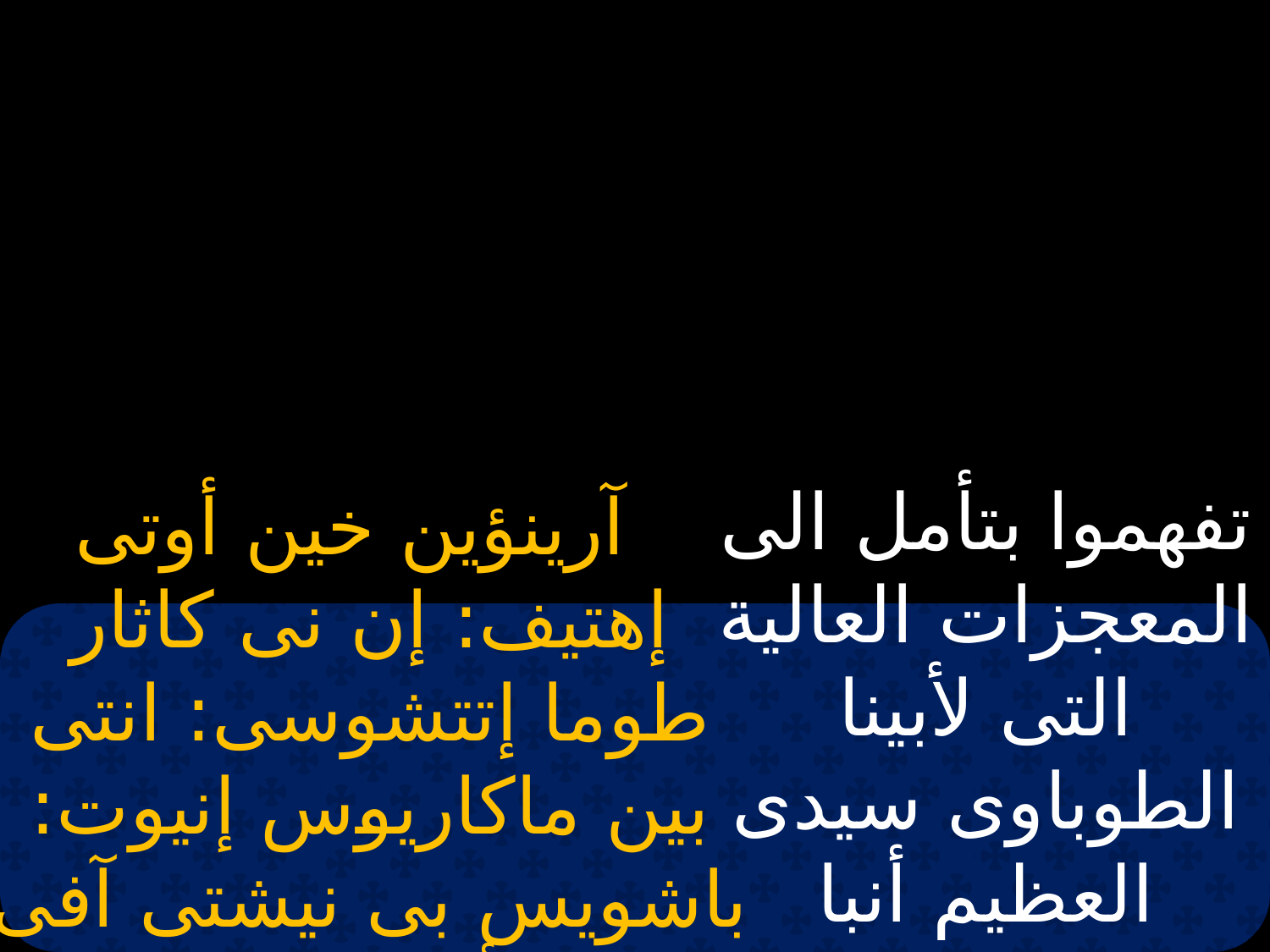

تفهموا بتأمل الى المعجزات العالية التى لأبينا الطوباوى سيدى العظيم أنبا انطونيوس.
  آرينؤين خين أوتى إهتيف: إن نى كاثار طوما إتتشوسى: انتى بين ماكاريوس إنيوت: باشويس بى نيشتى آفى أنطونى.